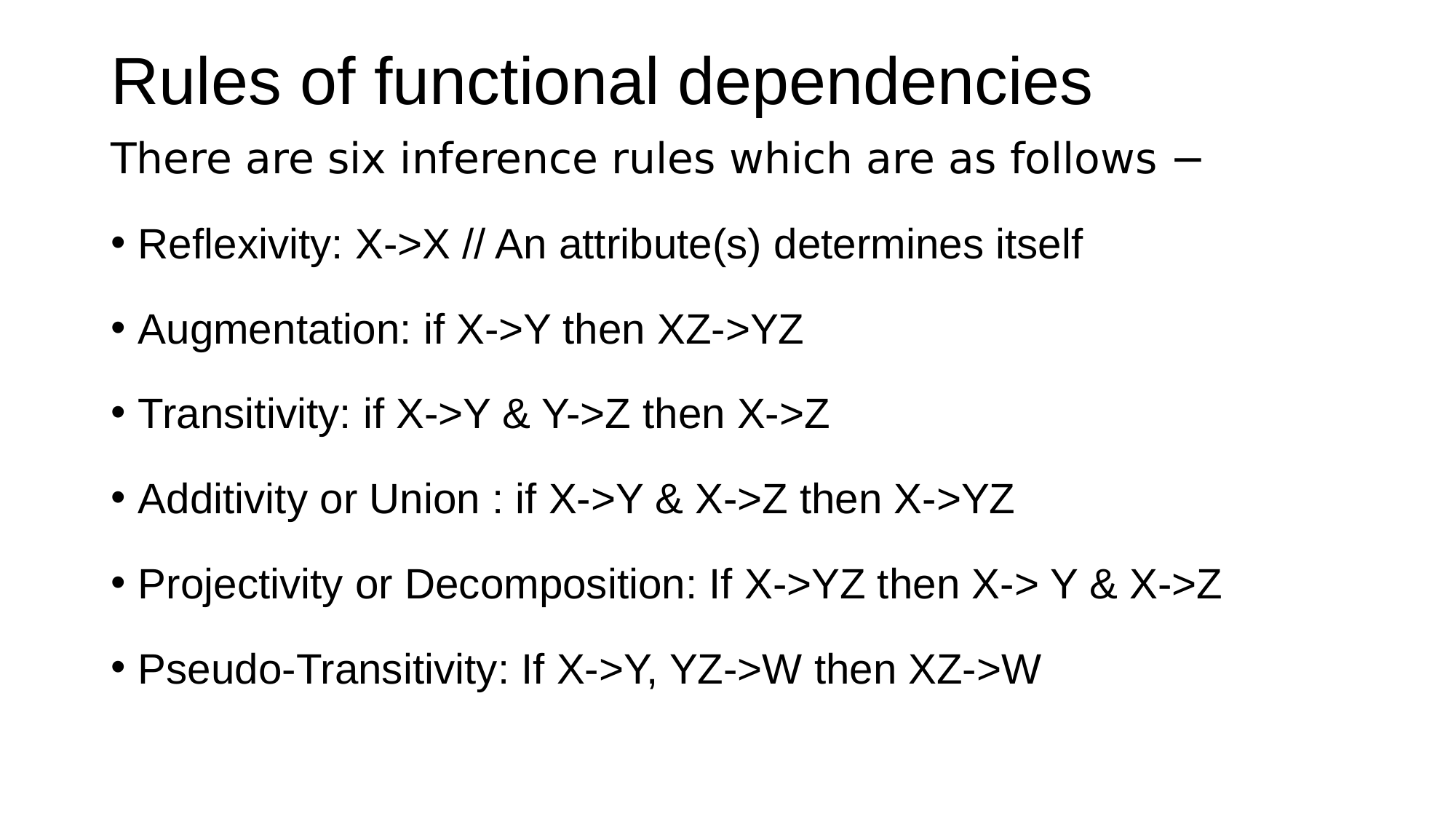

# Rules of functional dependencies
There are six inference rules which are as follows −

Reflexivity: X->X // An attribute(s) determines itself

Augmentation: if X->Y then XZ->YZ

Transitivity: if X->Y & Y->Z then X->Z

Additivity or Union : if X->Y & X->Z then X->YZ

Projectivity or Decomposition: If X->YZ then X-> Y & X->Z

Pseudo-Transitivity: If X->Y, YZ->W then XZ->W